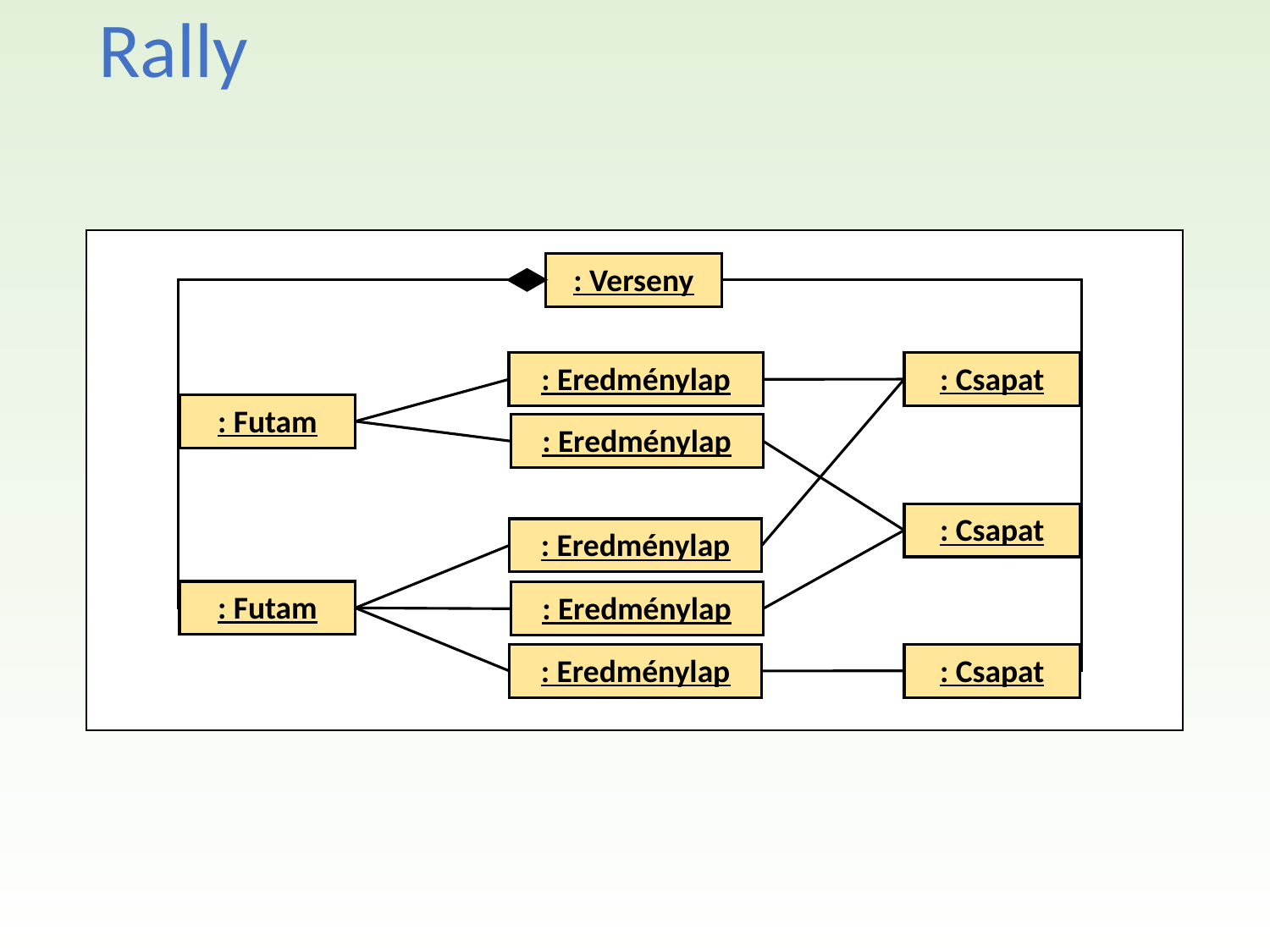

Rally

: Verseny

: Csapat
: Eredménylap
: Futam
: Eredménylap
: Csapat
: Eredménylap
: Futam
: Eredménylap
: Csapat
: Eredménylap